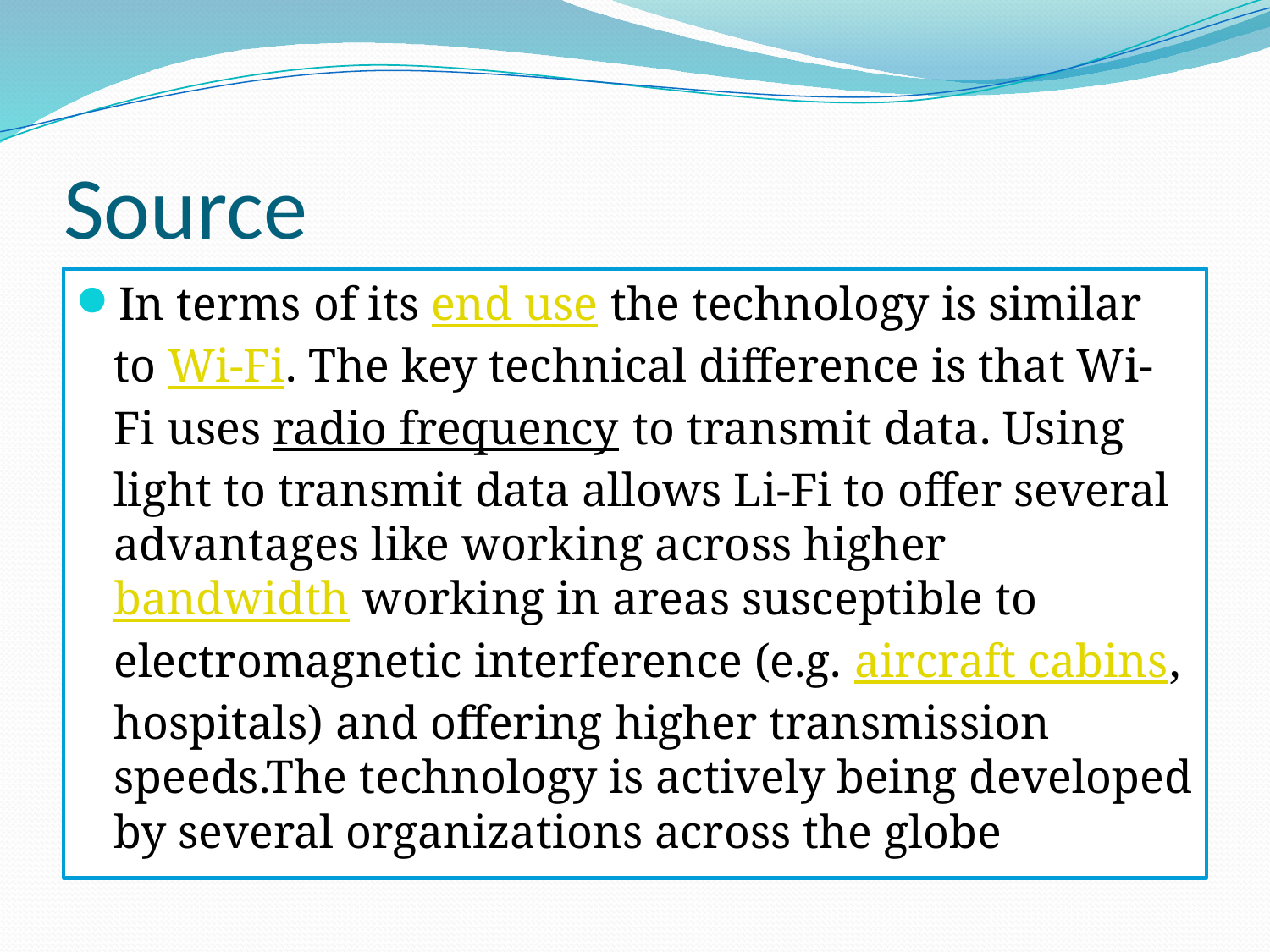

# Source
In terms of its end use the technology is similar to Wi-Fi. The key technical difference is that Wi-Fi uses radio frequency to transmit data. Using light to transmit data allows Li-Fi to offer several advantages like working across higher bandwidth working in areas susceptible to electromagnetic interference (e.g. aircraft cabins, hospitals) and offering higher transmission speeds.The technology is actively being developed by several organizations across the globe